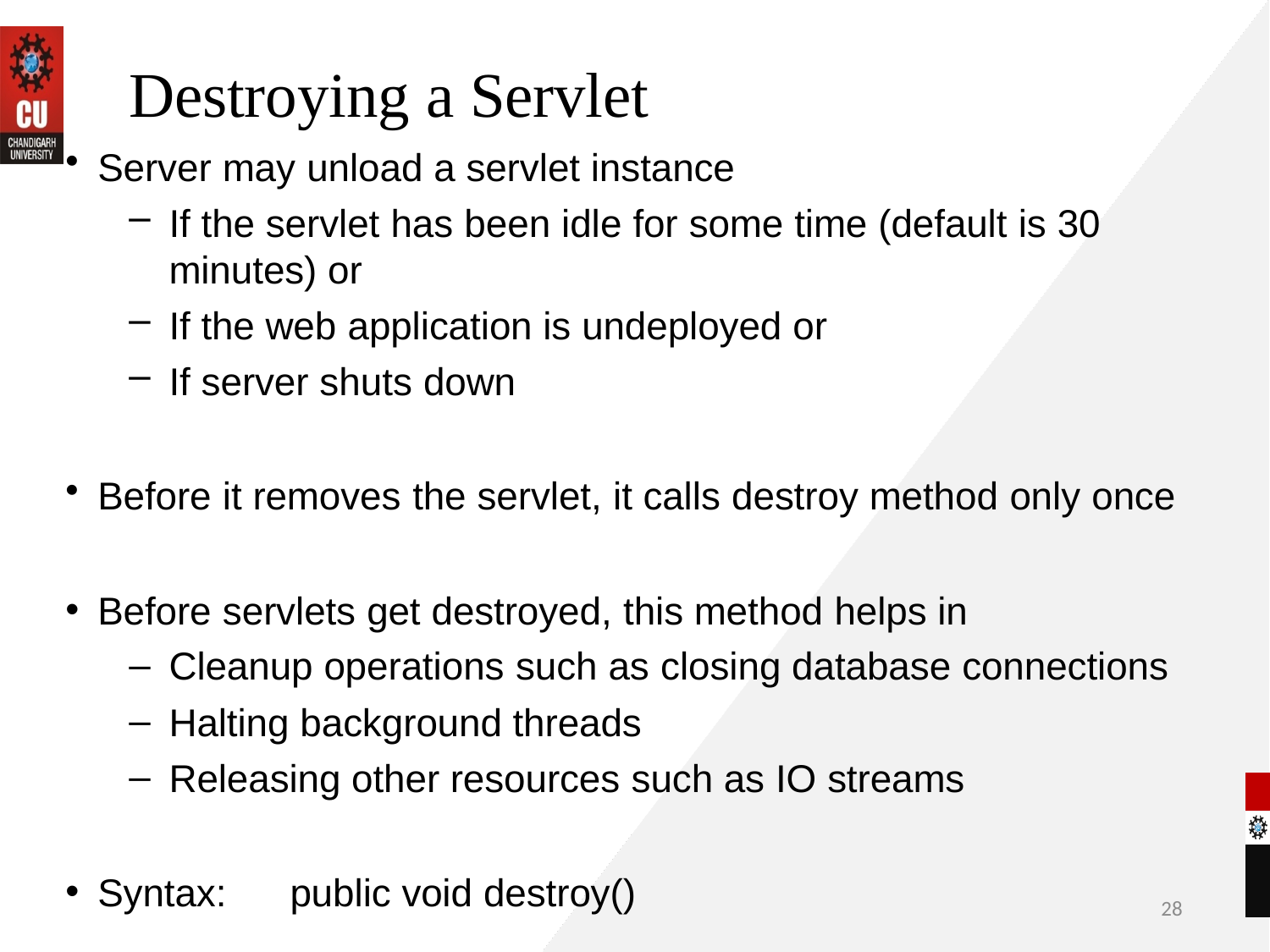

# Destroying a Servlet
Server may unload a servlet instance
If the servlet has been idle for some time (default is 30
minutes) or
If the web application is undeployed or
If server shuts down

Before it removes the servlet, it calls destroy method only once

Before servlets get destroyed, this method helps in
Cleanup operations such as closing database connections
Halting background threads
Releasing other resources such as IO streams

Syntax:	public void destroy()
28